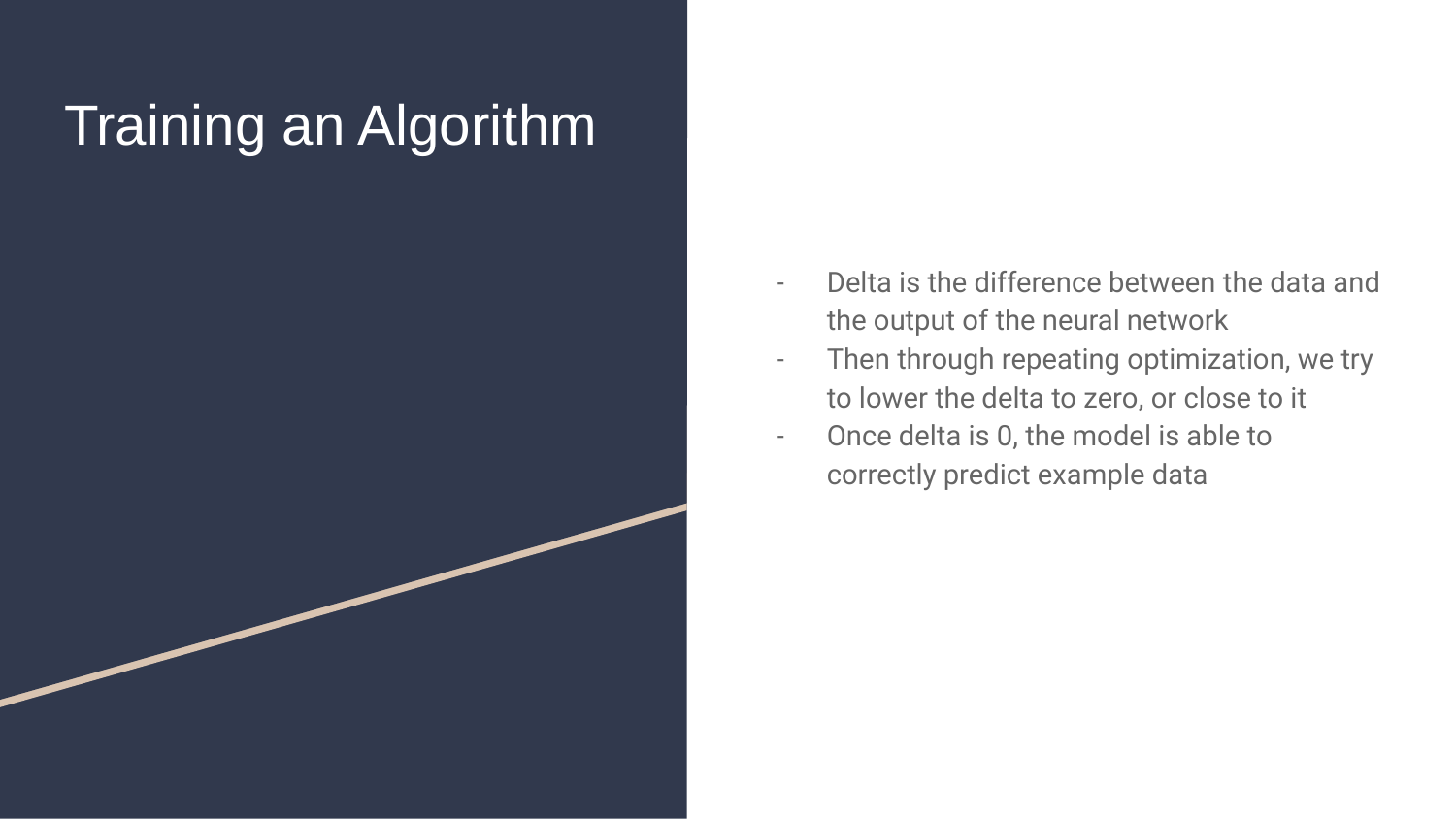

# Training an Algorithm
Delta is the difference between the data and the output of the neural network
Then through repeating optimization, we try to lower the delta to zero, or close to it
Once delta is 0, the model is able to correctly predict example data